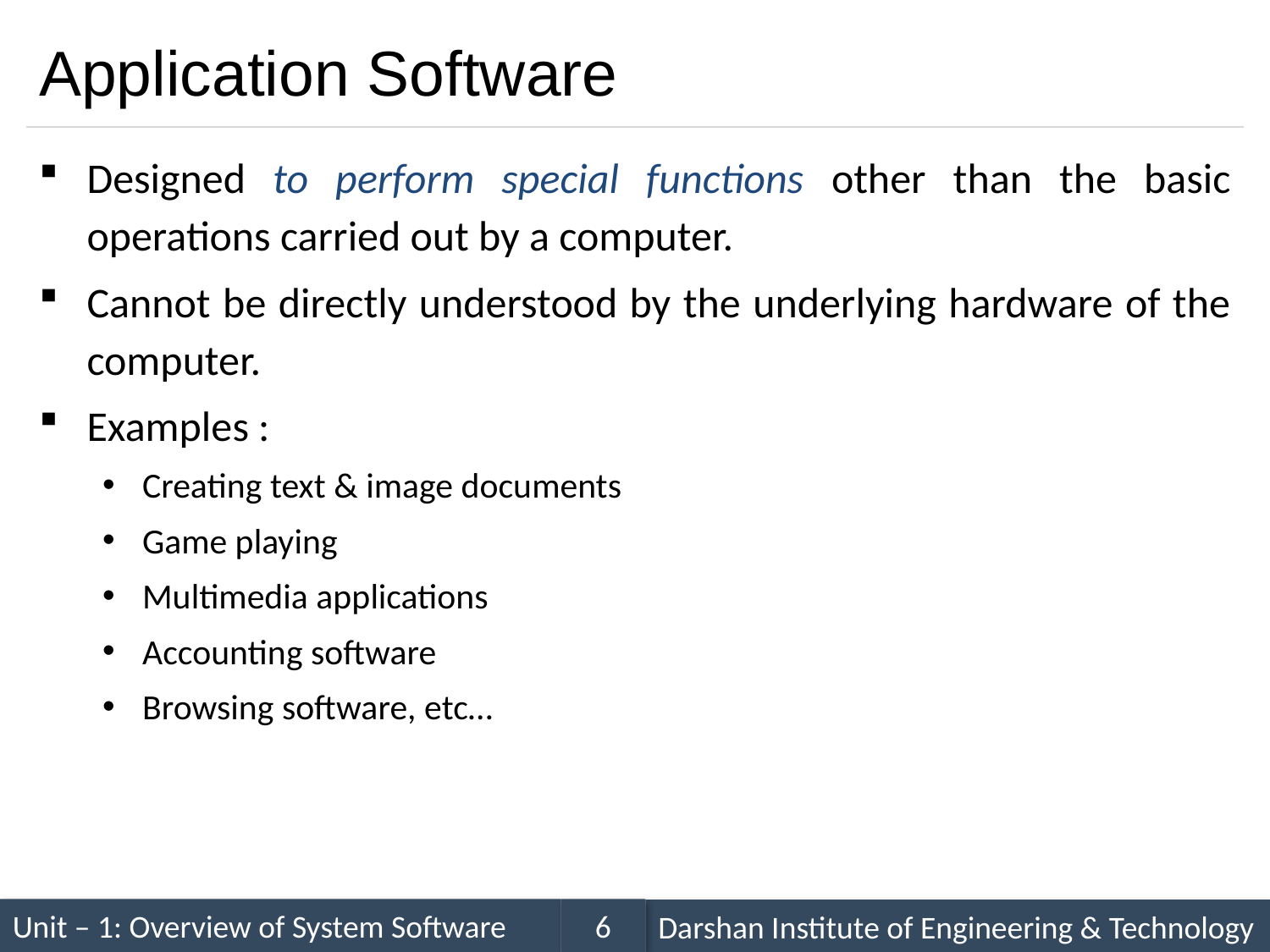

# Application Software
Designed to perform special functions other than the basic operations carried out by a computer.
Cannot be directly understood by the underlying hardware of the computer.
Examples :
Creating text & image documents
Game playing
Multimedia applications
Accounting software
Browsing software, etc…